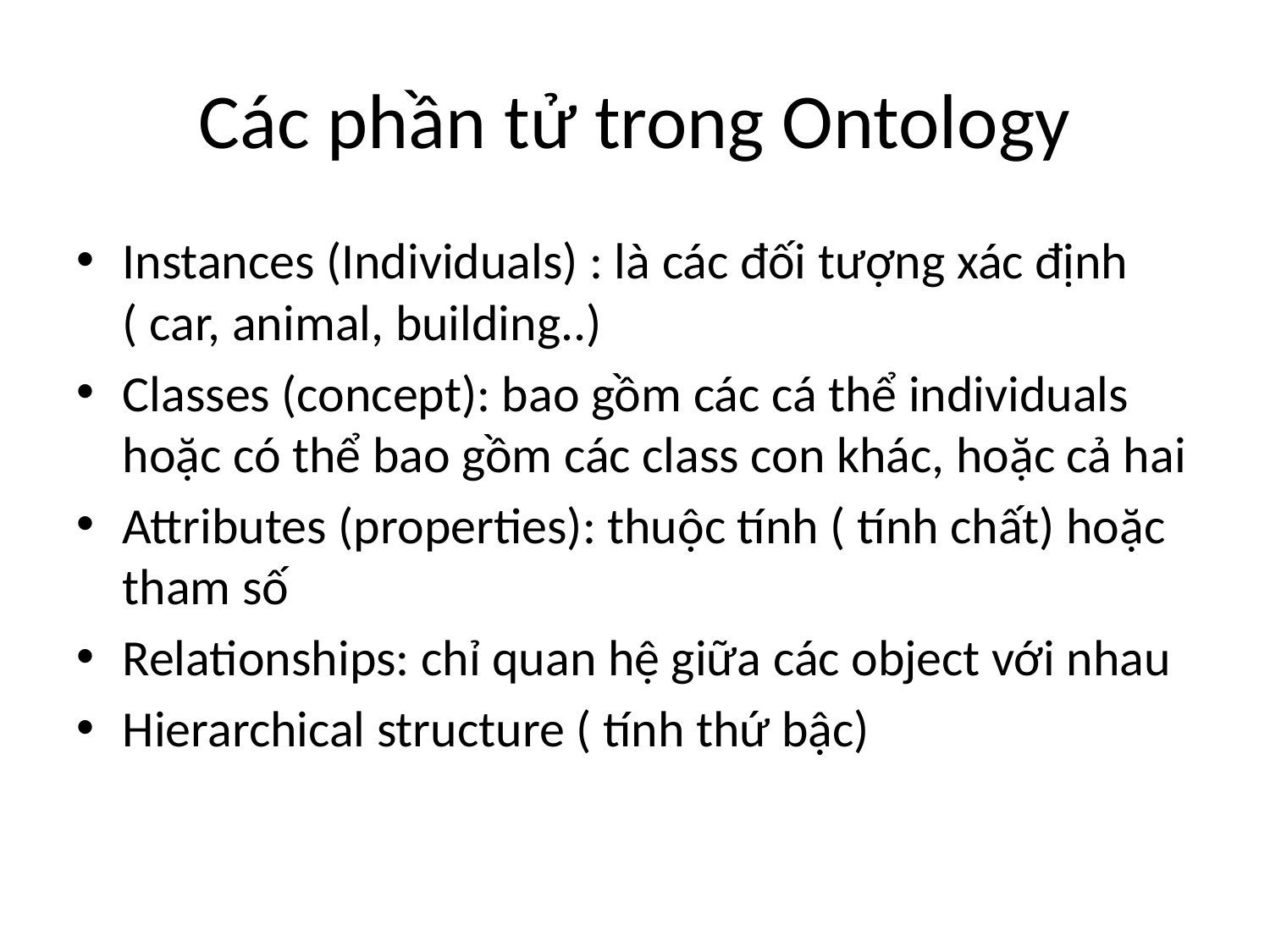

# Các phần tử trong Ontology
Instances (Individuals) : là các đối tượng xác định ( car, animal, building..)
Classes (concept): bao gồm các cá thể individuals hoặc có thể bao gồm các class con khác, hoặc cả hai
Attributes (properties): thuộc tính ( tính chất) hoặc tham số
Relationships: chỉ quan hệ giữa các object với nhau
Hierarchical structure ( tính thứ bậc)